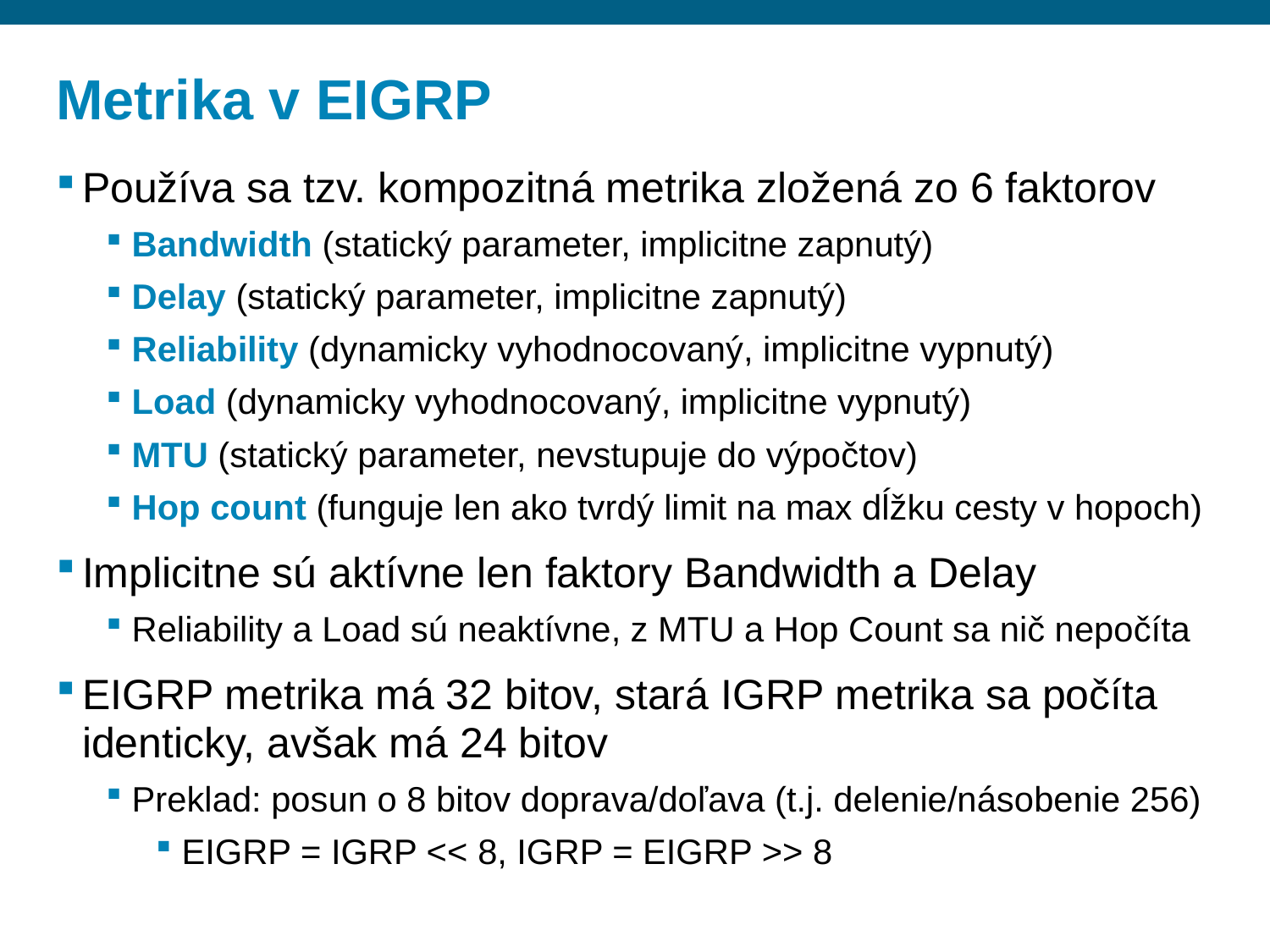

# Metrika v EIGRP
Používa sa tzv. kompozitná metrika zložená zo 6 faktorov
Bandwidth (statický parameter, implicitne zapnutý)
Delay (statický parameter, implicitne zapnutý)
Reliability (dynamicky vyhodnocovaný, implicitne vypnutý)
Load (dynamicky vyhodnocovaný, implicitne vypnutý)
MTU (statický parameter, nevstupuje do výpočtov)
Hop count (funguje len ako tvrdý limit na max dĺžku cesty v hopoch)
Implicitne sú aktívne len faktory Bandwidth a Delay
Reliability a Load sú neaktívne, z MTU a Hop Count sa nič nepočíta
EIGRP metrika má 32 bitov, stará IGRP metrika sa počíta identicky, avšak má 24 bitov
Preklad: posun o 8 bitov doprava/doľava (t.j. delenie/násobenie 256)
EIGRP = IGRP << 8, IGRP = EIGRP >> 8